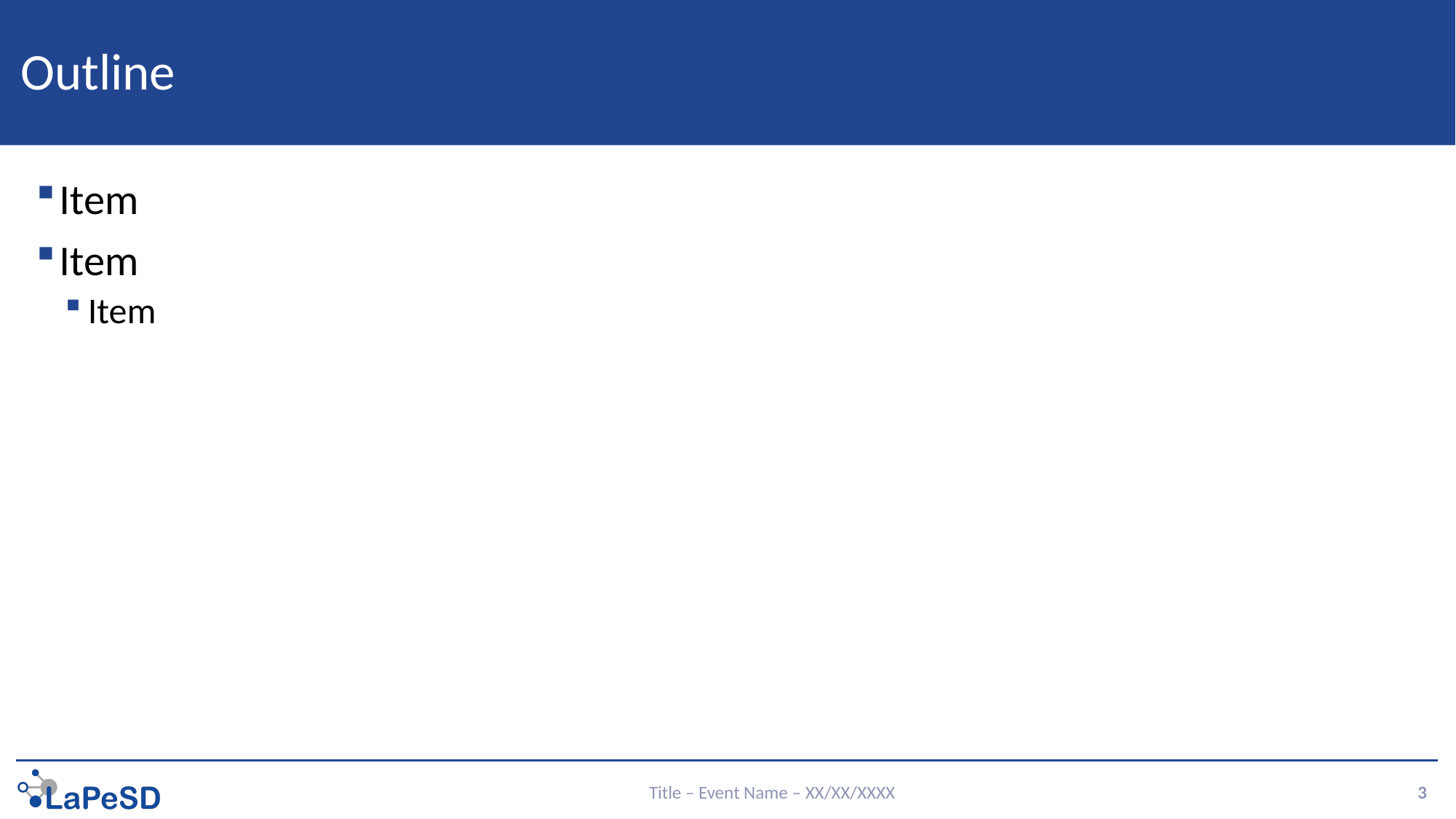

# Outline

Item
Item
Item
Title – Event Name – XX/XX/XXXX
3